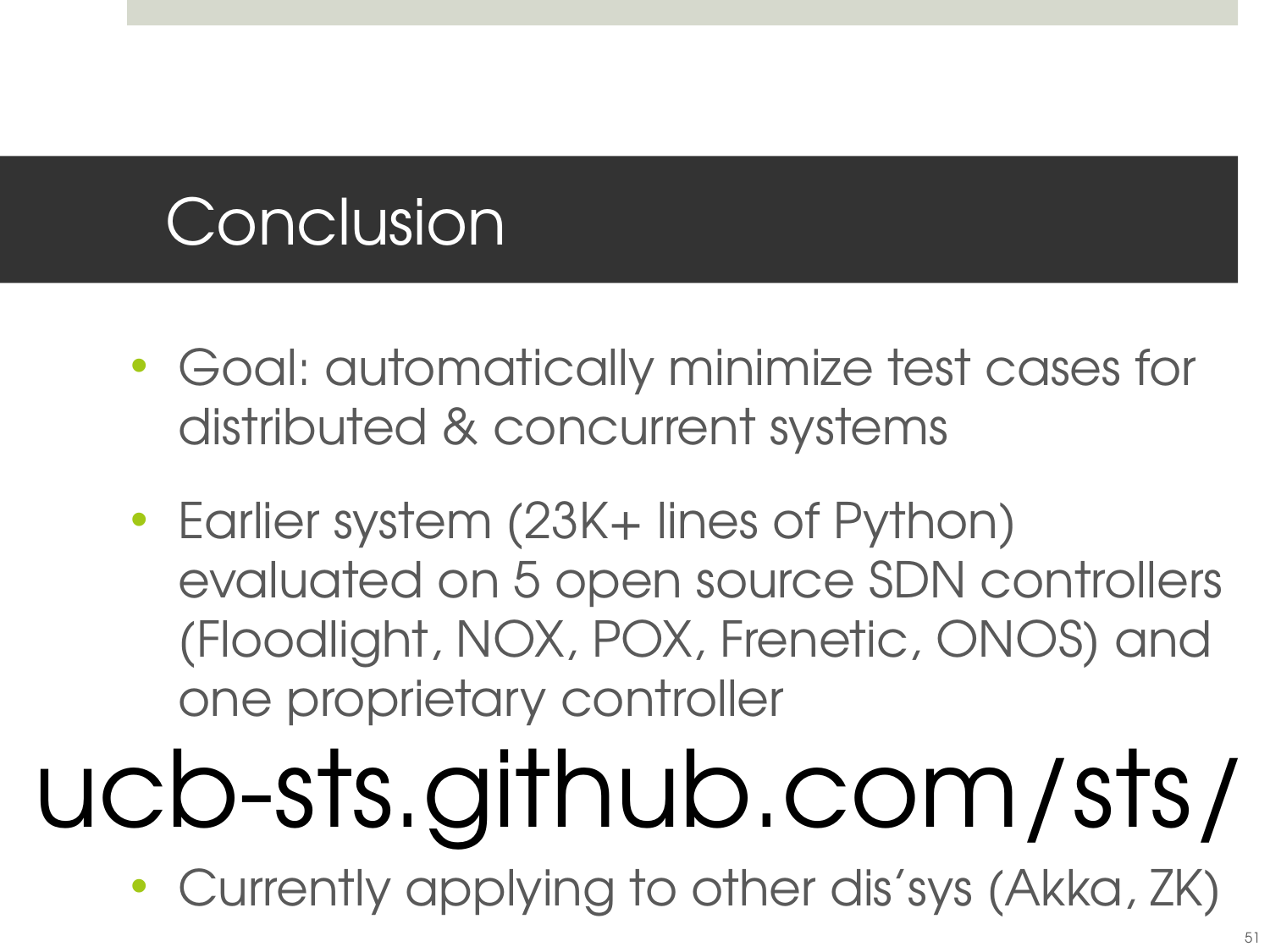

# Conclusion
Goal: automatically minimize test cases for distributed & concurrent systems
Earlier system (23K+ lines of Python) evaluated on 5 open source SDN controllers (Floodlight, NOX, POX, Frenetic, ONOS) and one proprietary controller

Currently applying to other dis’sys (Akka, ZK)

ucb-sts.github.com/sts/
51